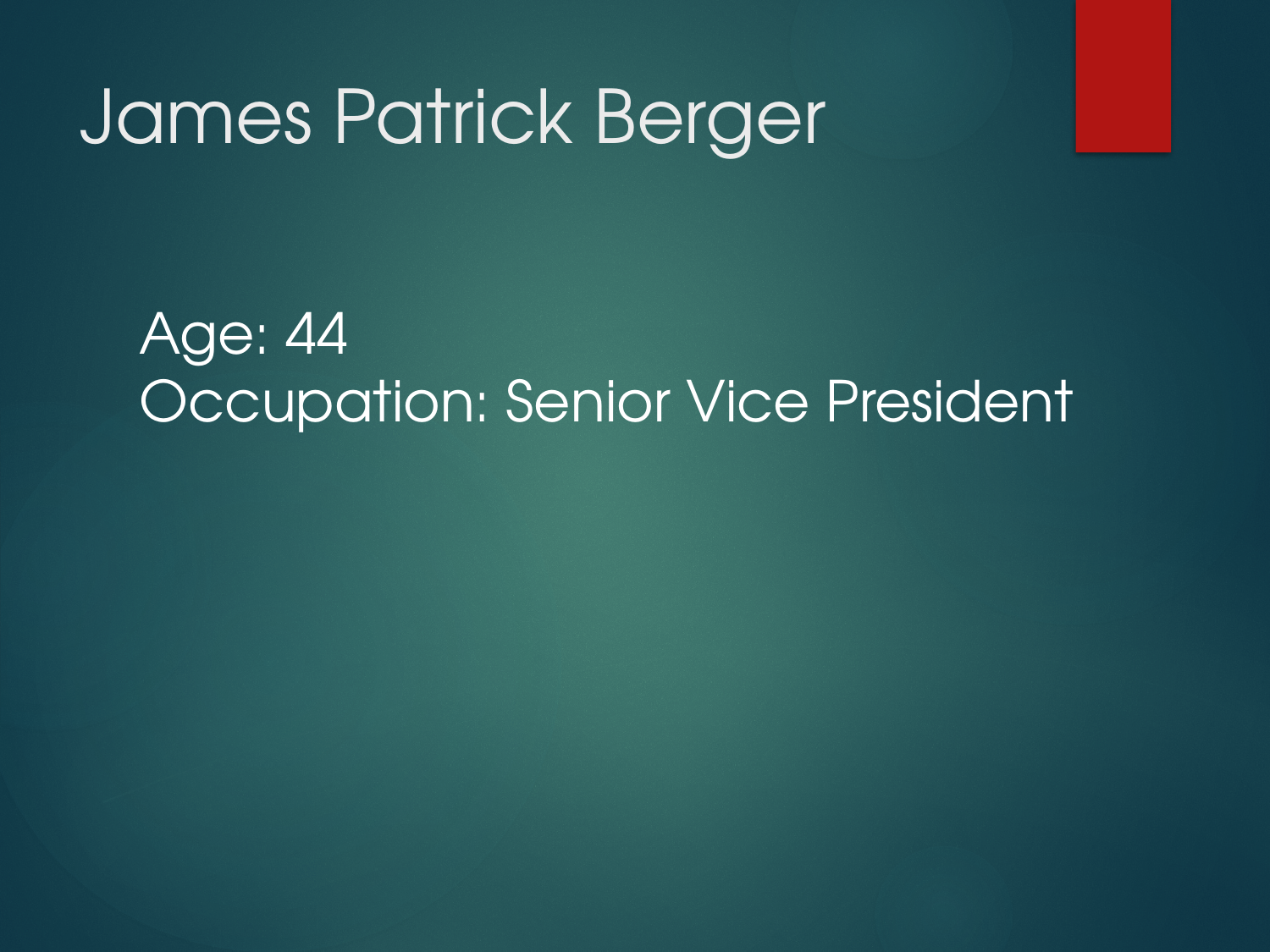

# James Patrick Berger

Age: 44
Occupation: Senior Vice President